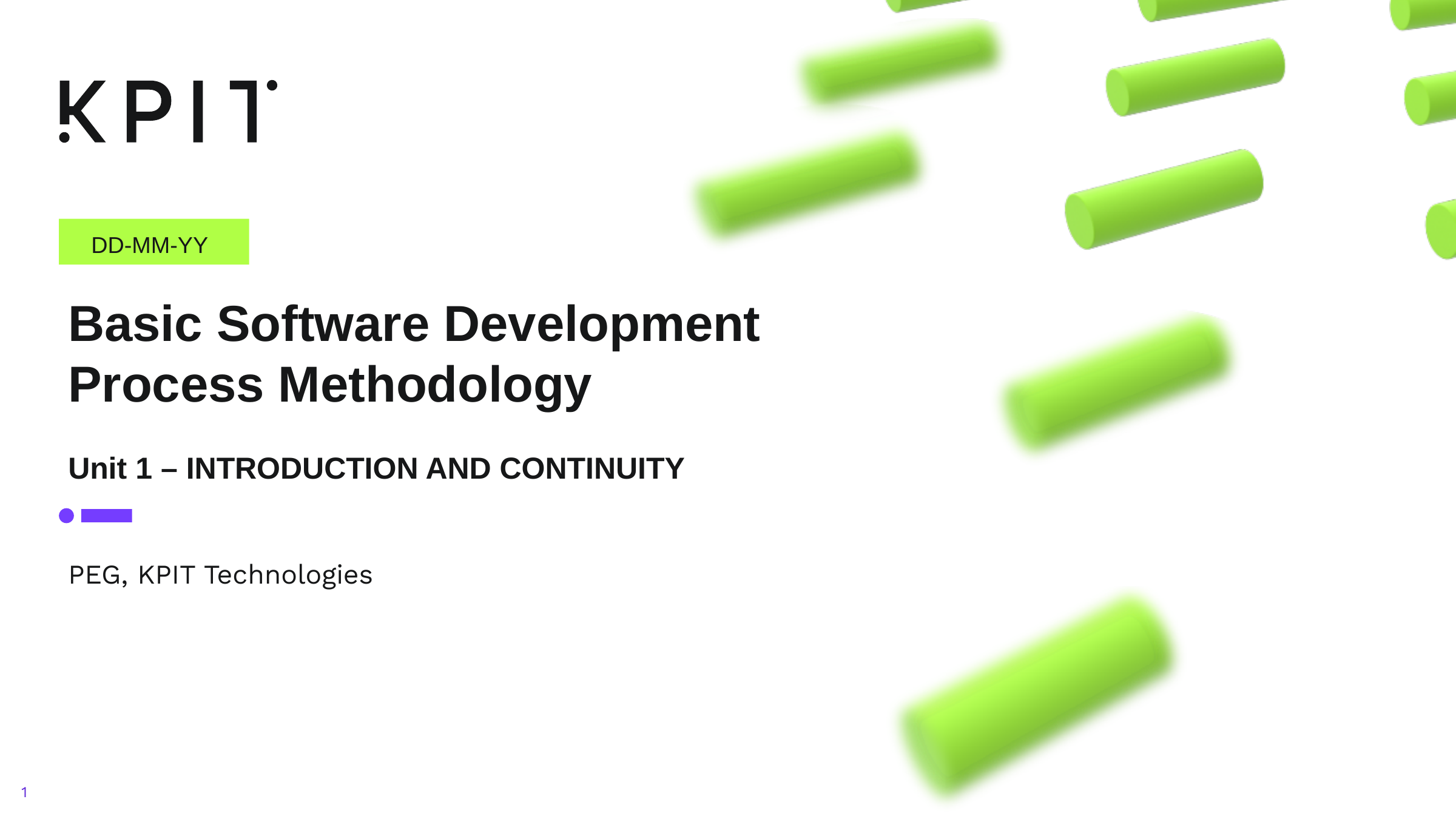

DD-MM-YY
# Basic Software Development Process Methodology Unit 1 – INTRODUCTION AND CONTINUITY
PEG, KPIT Technologies
1